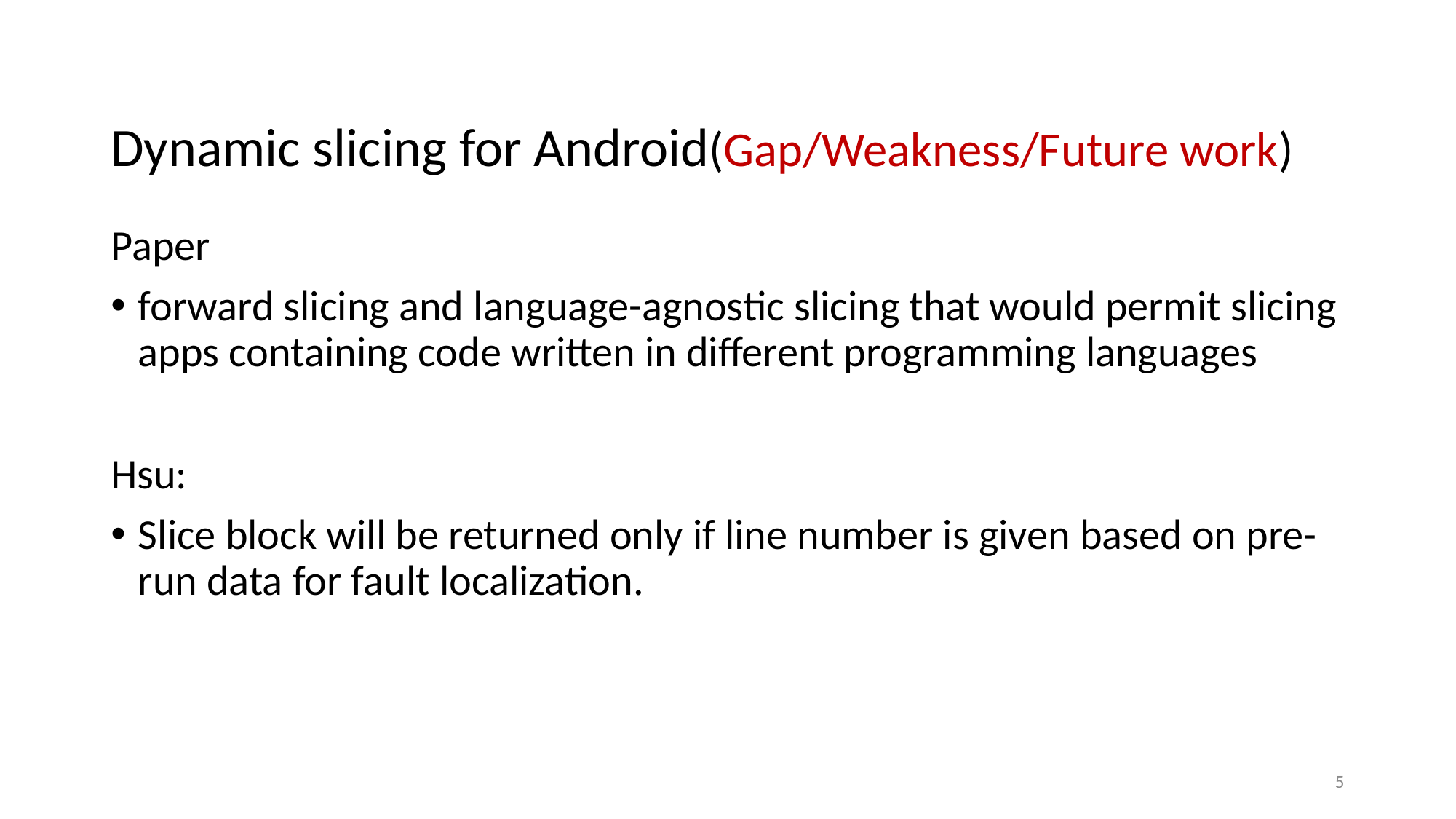

# Dynamic slicing for Android(Gap/Weakness/Future work)
Paper
forward slicing and language-agnostic slicing that would permit slicing apps containing code written in different programming languages

Hsu:
Slice block will be returned only if line number is given based on pre-run data for fault localization.

5